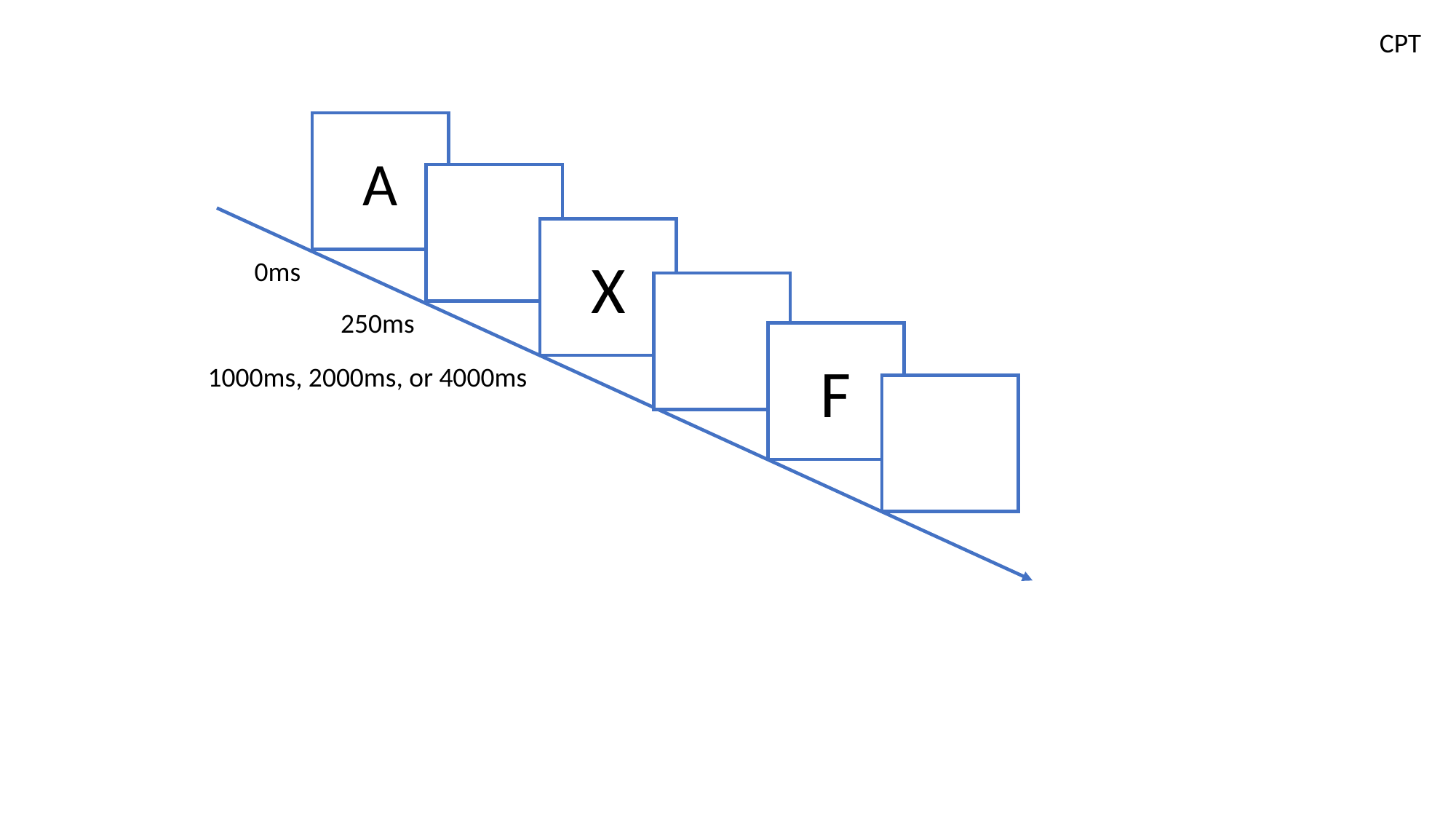

CPT
A

X
0ms

250ms
F
1000ms, 2000ms, or 4000ms